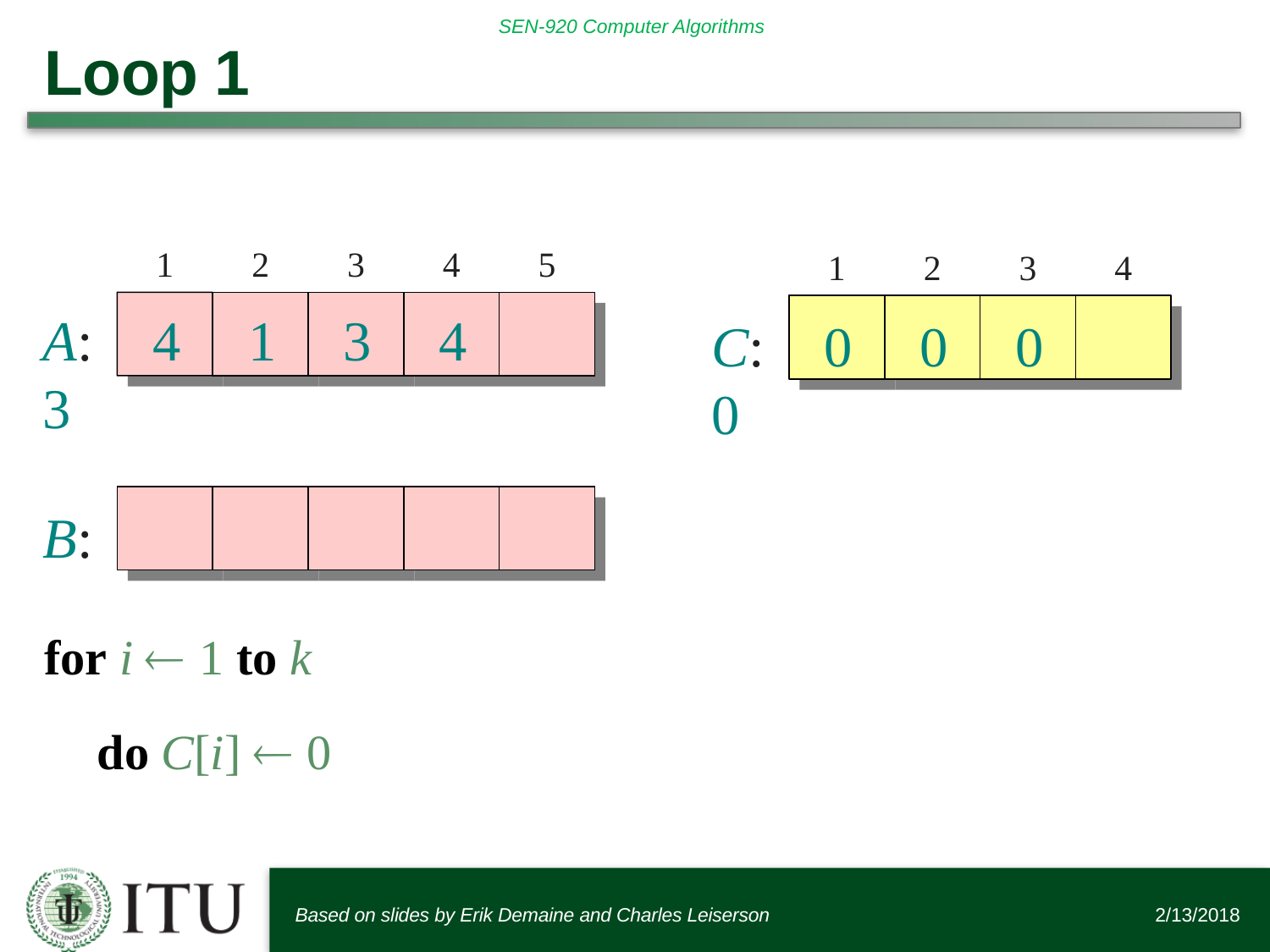

# Loop 1
1
2
3
4
5
1
2
3
4

A:	4	1	3	4	3

C:	0	0	0	0

B:
for i ← 1 to k
do C[i] ← 0
Based on slides by Erik Demaine and Charles Leiserson
2/13/2018